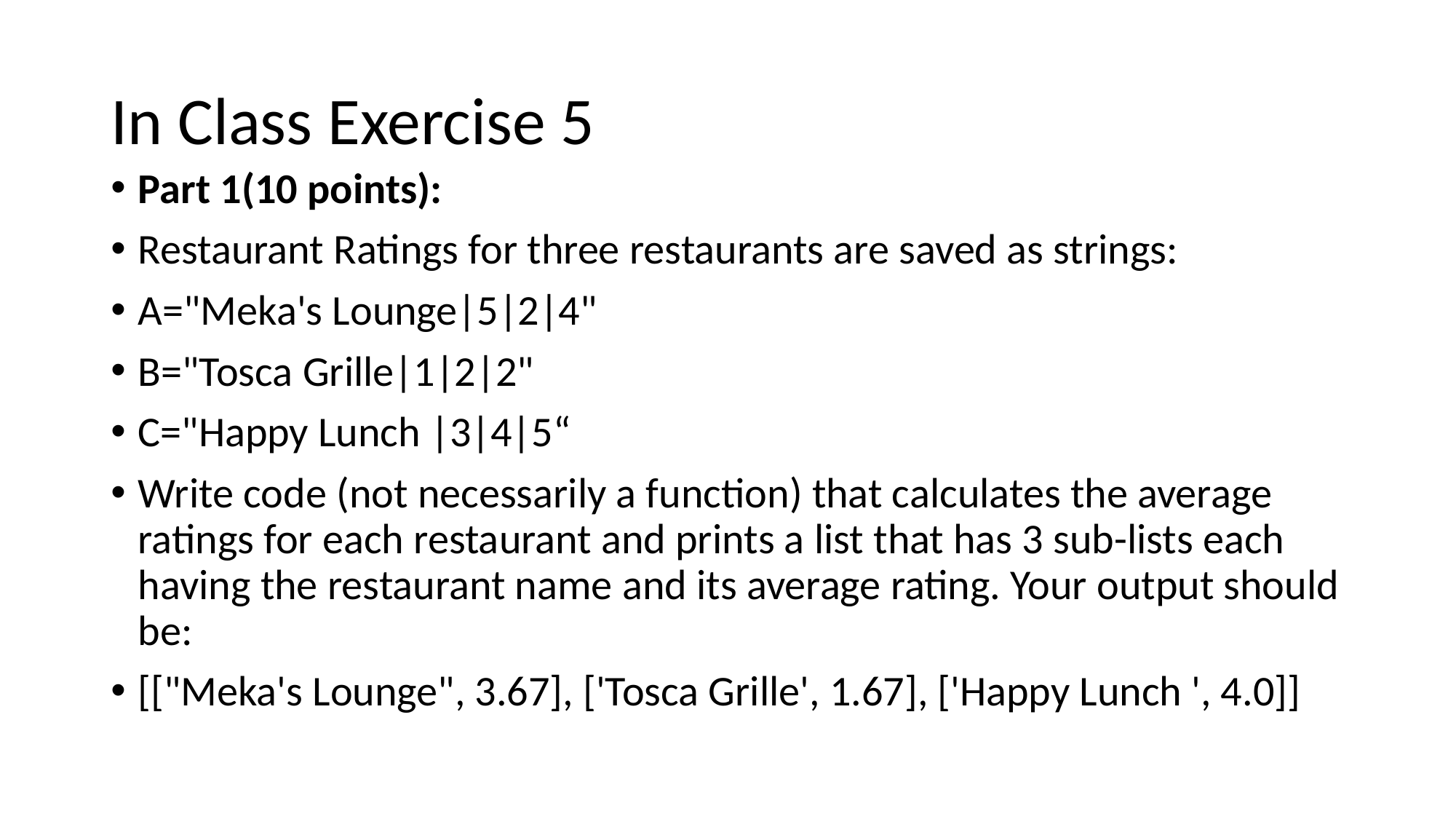

# In Class Exercise 5
Part 1(10 points):
Restaurant Ratings for three restaurants are saved as strings:
A="Meka's Lounge|5|2|4"
B="Tosca Grille|1|2|2"
C="Happy Lunch |3|4|5“
Write code (not necessarily a function) that calculates the average ratings for each restaurant and prints a list that has 3 sub-lists each having the restaurant name and its average rating. Your output should be:
[["Meka's Lounge", 3.67], ['Tosca Grille', 1.67], ['Happy Lunch ', 4.0]]